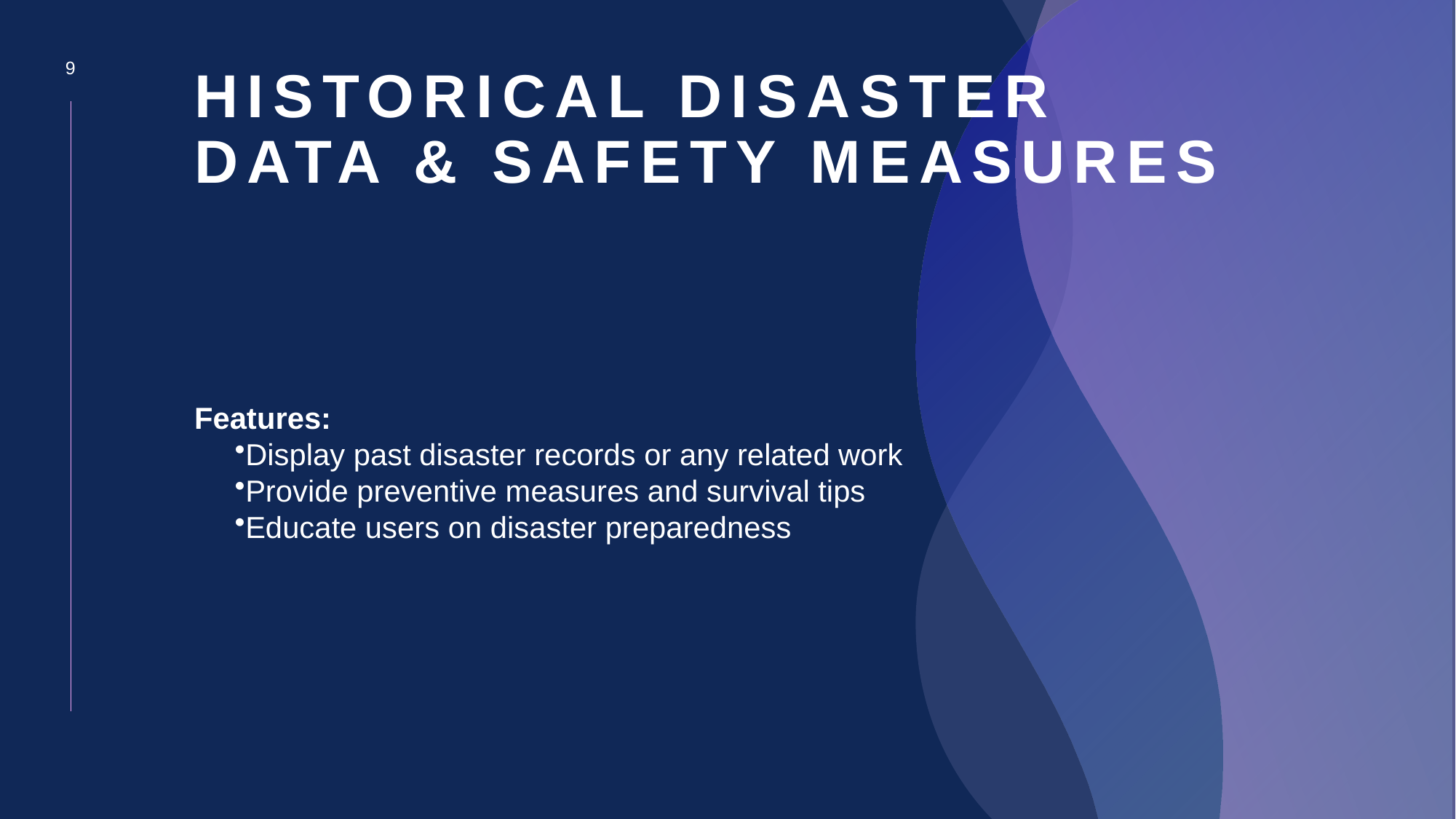

9
# Historical Disaster Data & Safety Measures
Features:
Display past disaster records or any related work
Provide preventive measures and survival tips
Educate users on disaster preparedness